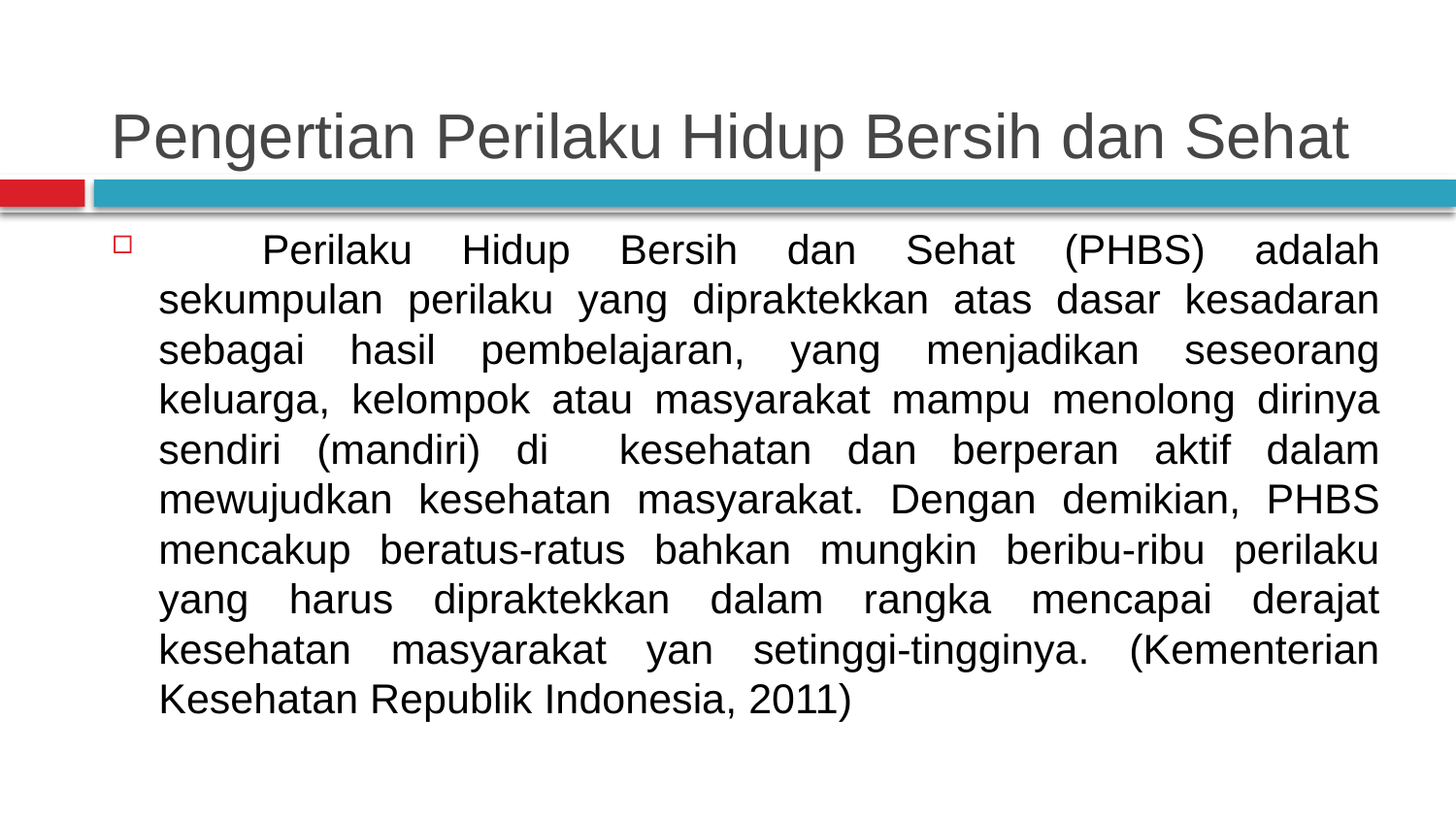

# Pengertian Perilaku Hidup Bersih dan Sehat
	Perilaku Hidup Bersih dan Sehat (PHBS) adalah sekumpulan perilaku yang dipraktekkan atas dasar kesadaran sebagai hasil pembelajaran, yang menjadikan seseorang keluarga, kelompok atau masyarakat mampu menolong dirinya sendiri (mandiri) di  kesehatan dan berperan aktif dalam mewujudkan kesehatan masyarakat. Dengan demikian, PHBS mencakup beratus-ratus bahkan mungkin beribu-ribu perilaku yang harus dipraktekkan dalam rangka mencapai derajat kesehatan masyarakat yan setinggi-tingginya. (Kementerian Kesehatan Republik Indonesia, 2011)